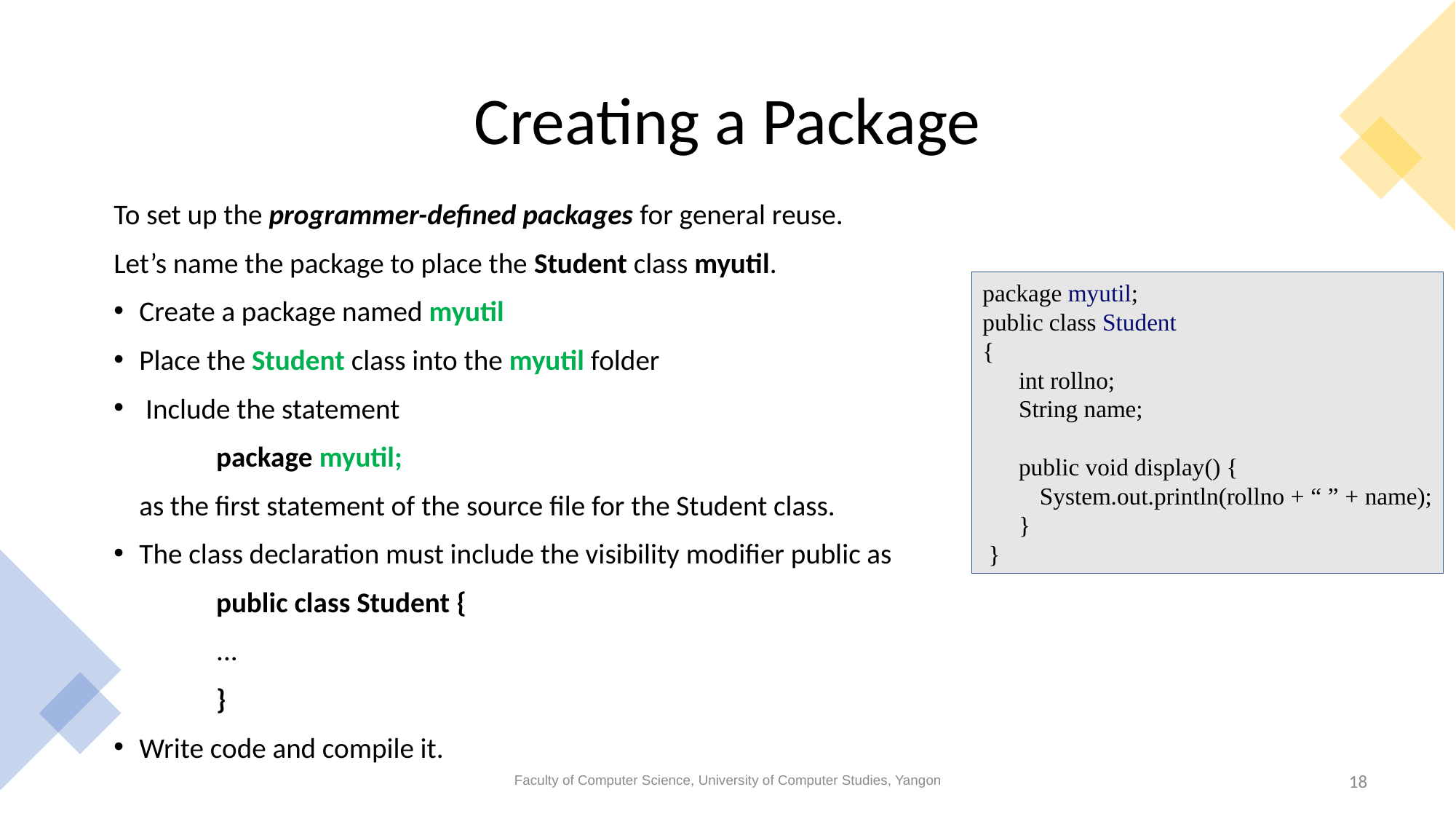

# Creating a Package
To set up the programmer-defined packages for general reuse.
Let’s name the package to place the Student class myutil.
Create a package named myutil
Place the Student class into the myutil folder
 Include the statement
	package myutil;
    as the first statement of the source file for the Student class.
The class declaration must include the visibility modifier public as
 	public class Student {
		...
	}
Write code and compile it.
package myutil;
public class Student
{
      int rollno;
      String name;

      public void display() {
         System.out.println(rollno + “ ” + name);
      }
 }

Faculty of Computer Science, University of Computer Studies, Yangon
18